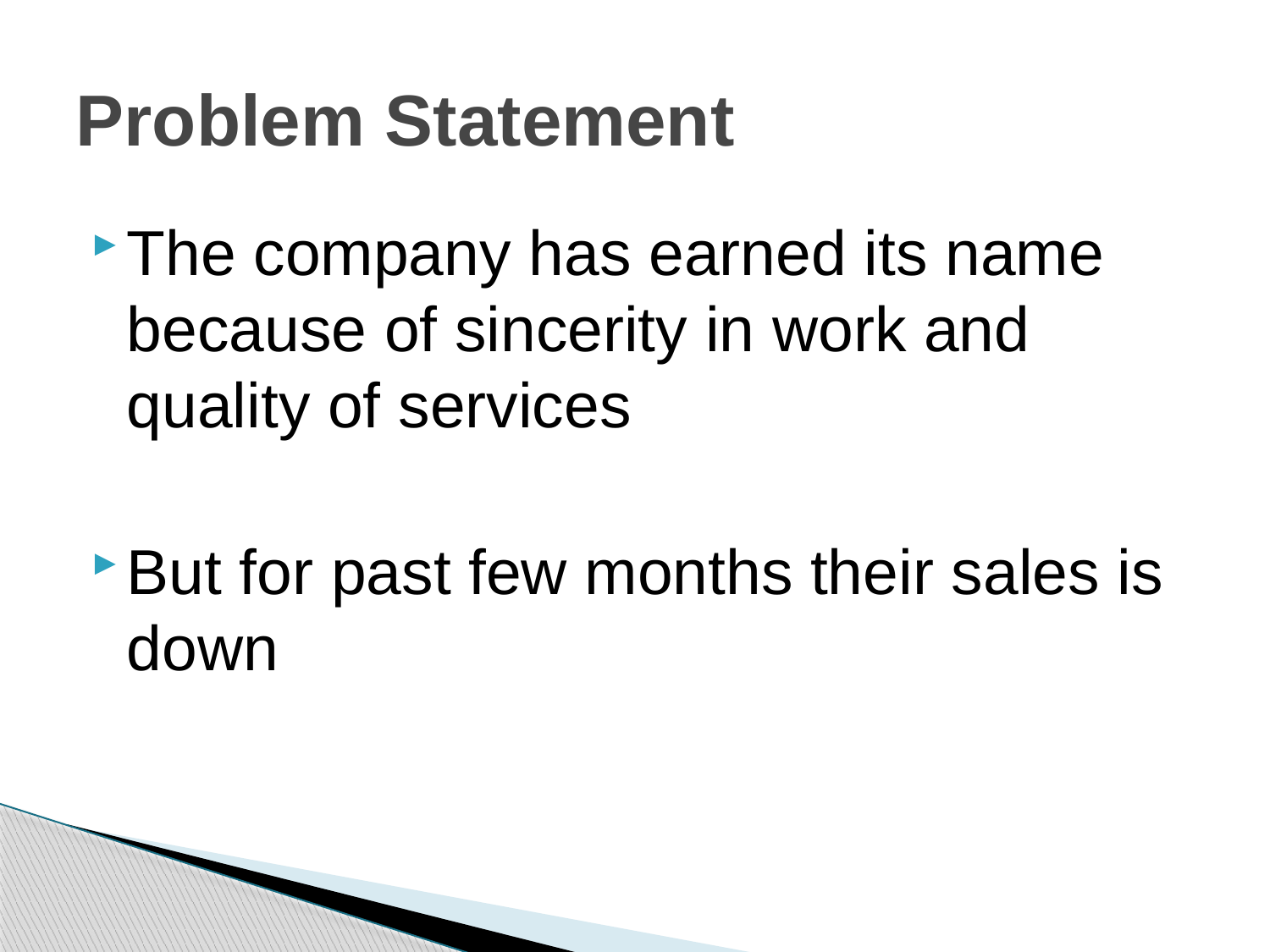

# Problem Statement
The company has earned its name because of sincerity in work and quality of services

But for past few months their sales is down